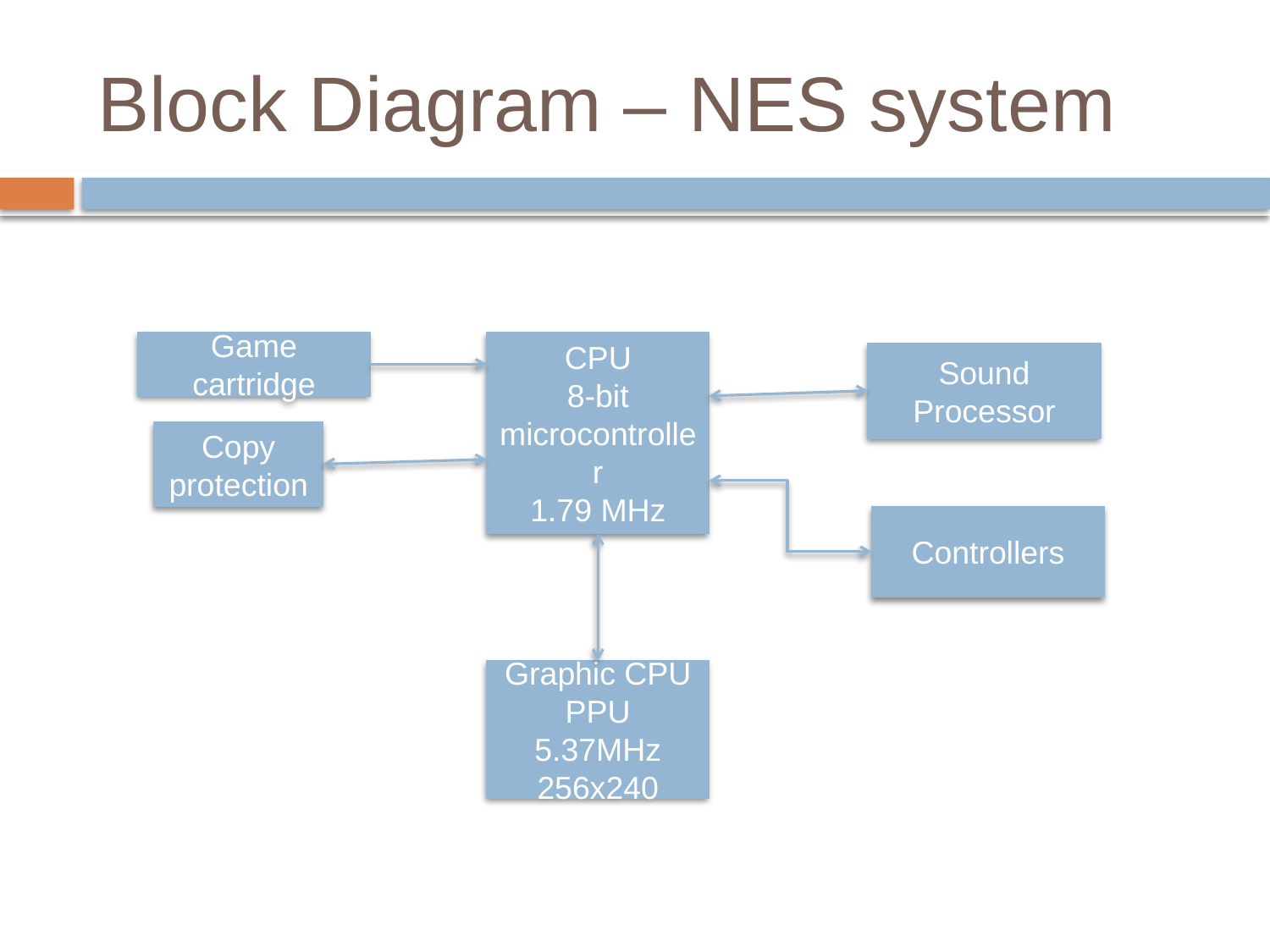

# Block Diagram – NES system
Game cartridge
CPU
8-bit microcontroller
1.79 MHz
Sound Processor
Copy protection
Controllers
Graphic CPU
PPU 5.37MHz
256x240